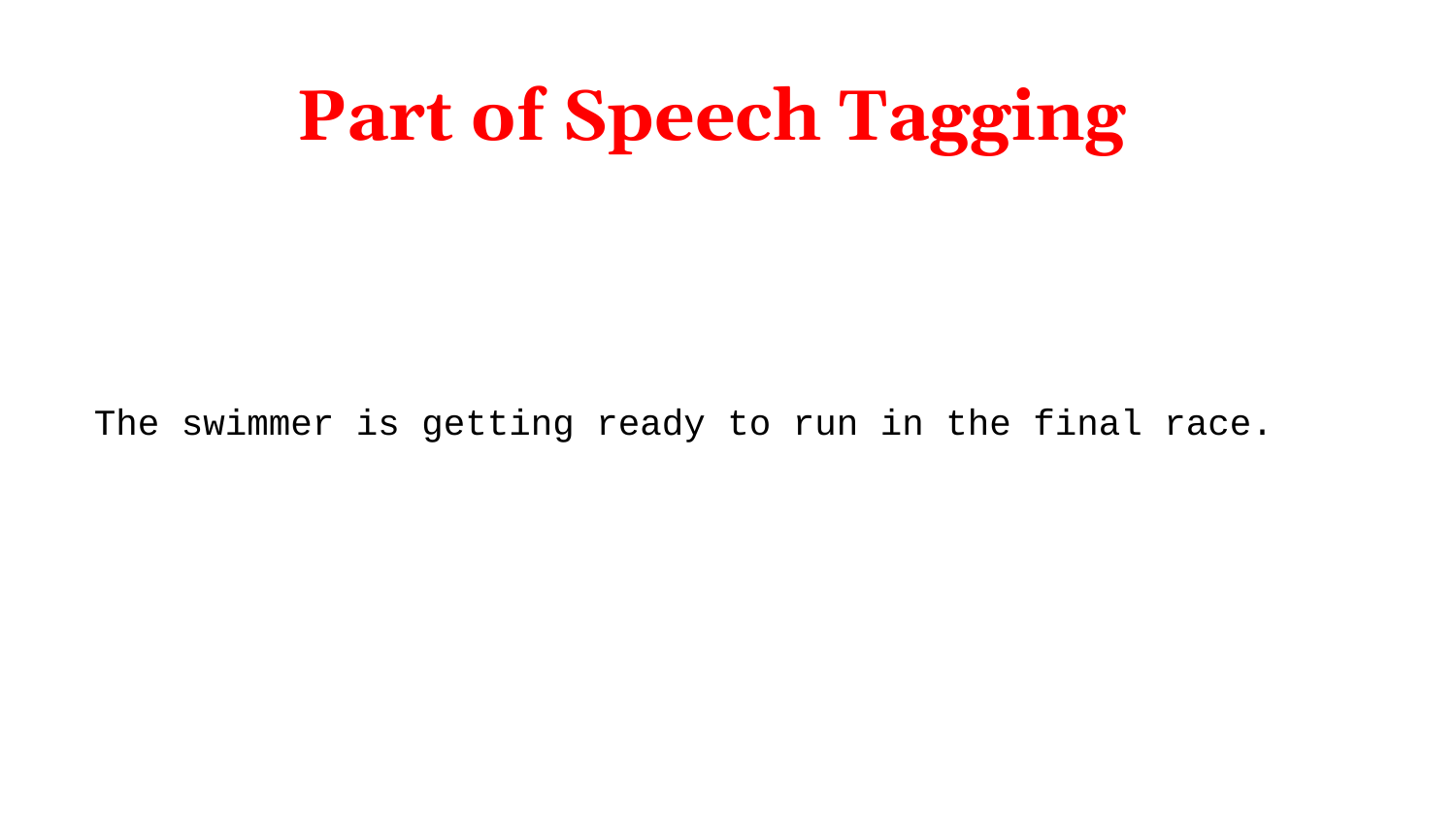

# Part of Speech Tagging
The swimmer is getting ready to run in the final race.